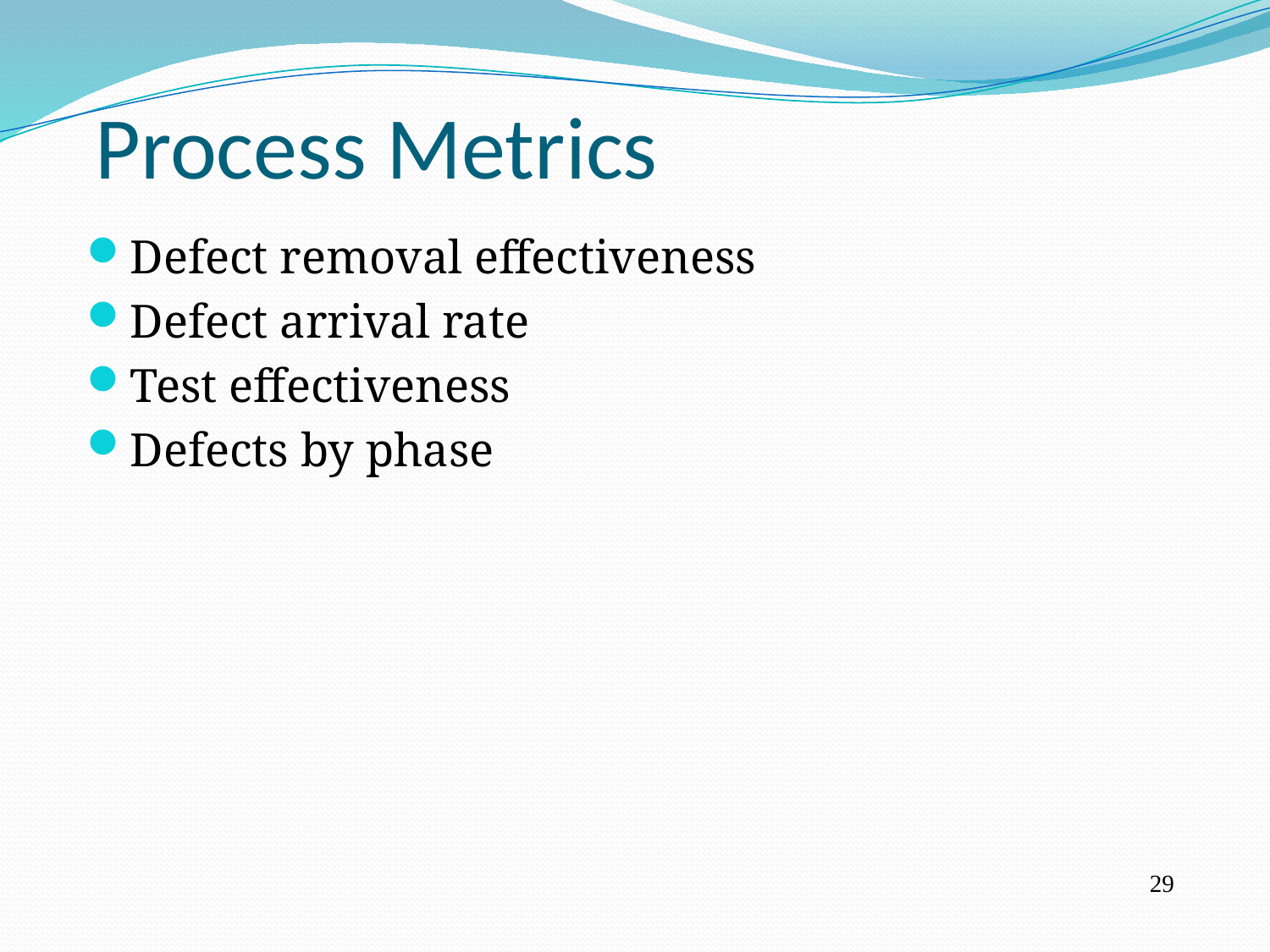

Process Metrics
Defect removal effectiveness
Defect arrival rate
Test effectiveness
Defects by phase

29